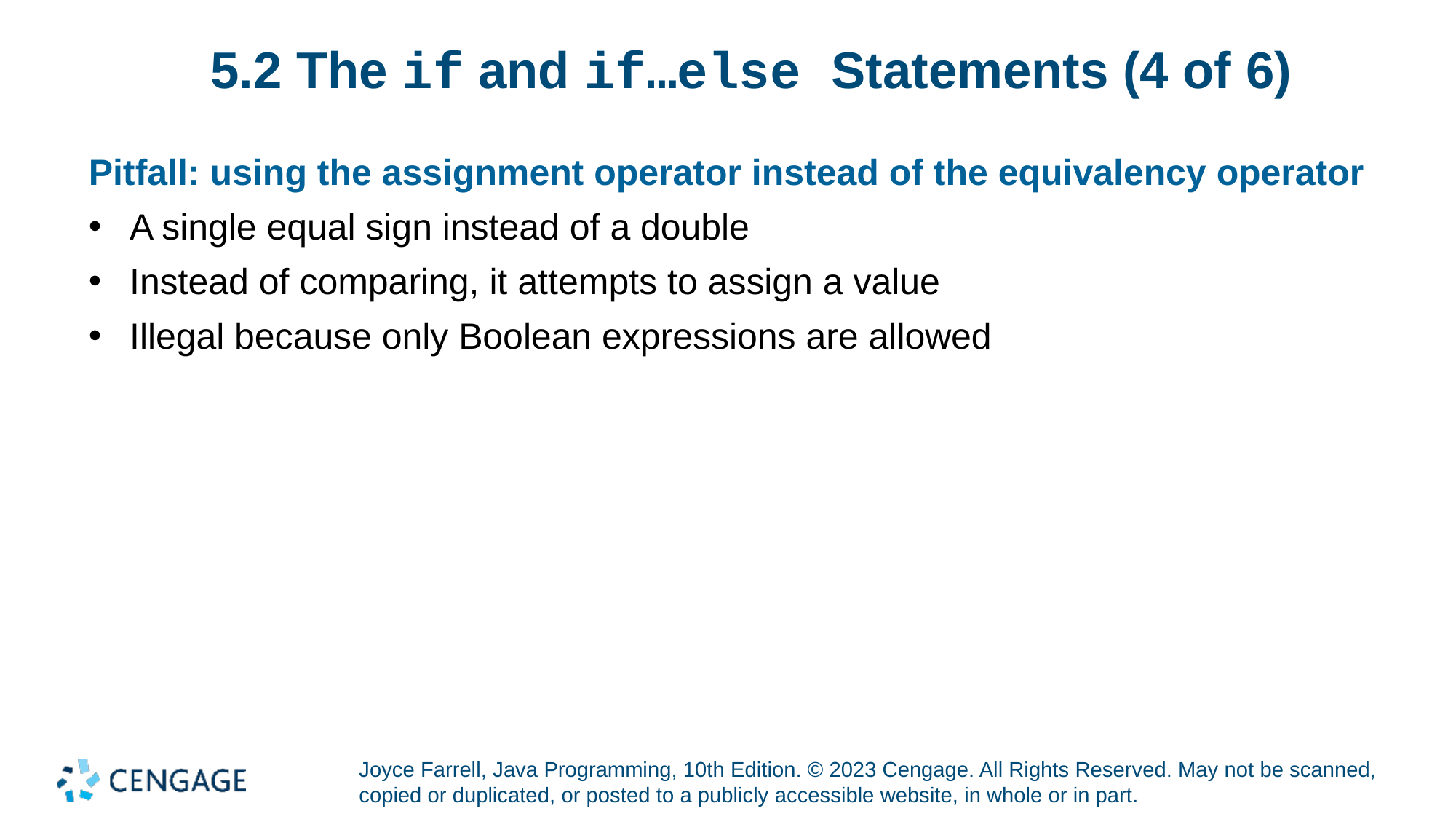

# 5.2 The if and if…else Statements (4 of 6)
Pitfall: using the assignment operator instead of the equivalency operator
A single equal sign instead of a double
Instead of comparing, it attempts to assign a value
Illegal because only Boolean expressions are allowed